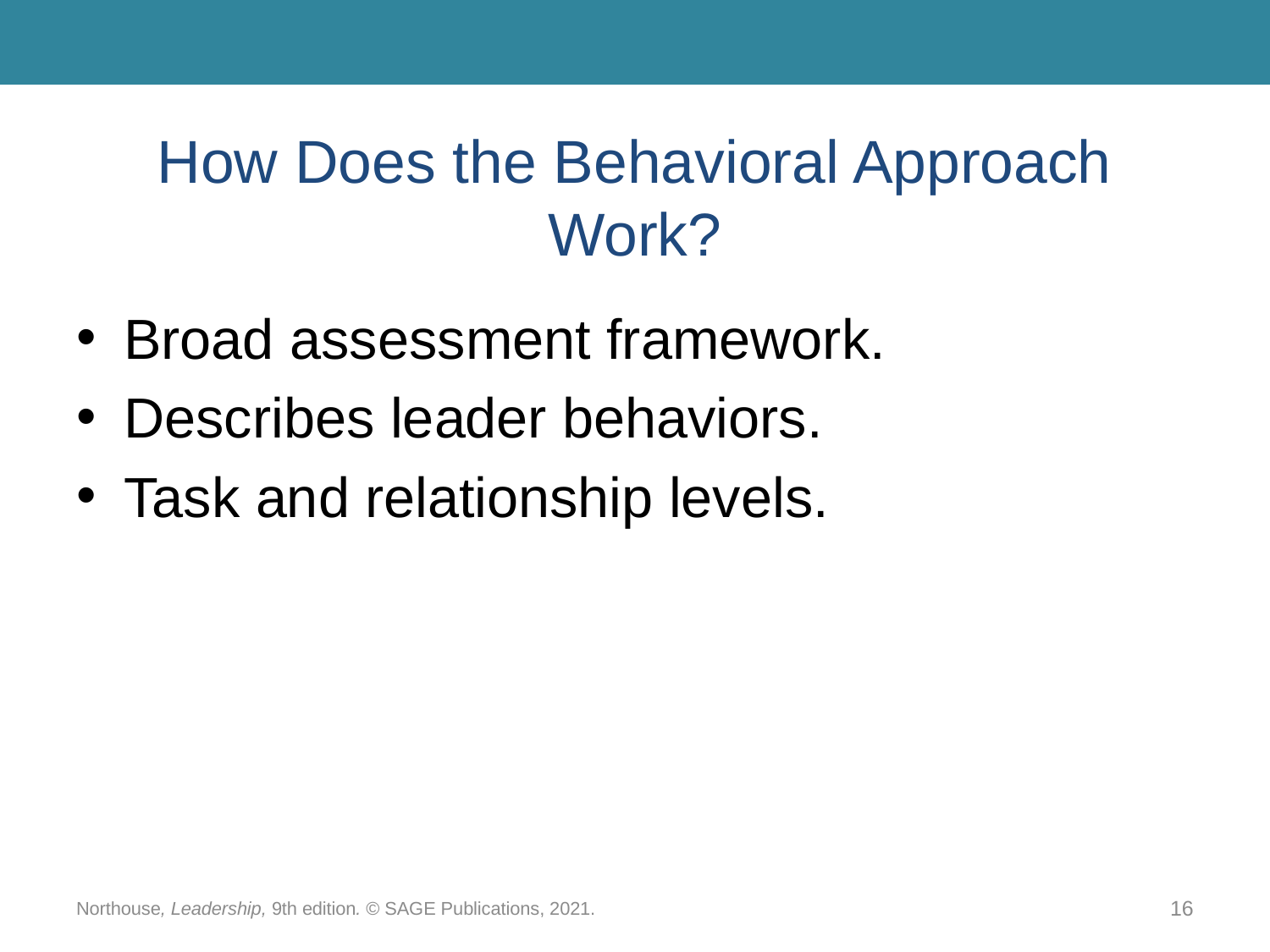

# How Does the Behavioral Approach Work?
Broad assessment framework.
Describes leader behaviors.
Task and relationship levels.
Northouse, Leadership, 9th edition. © SAGE Publications, 2021.
16